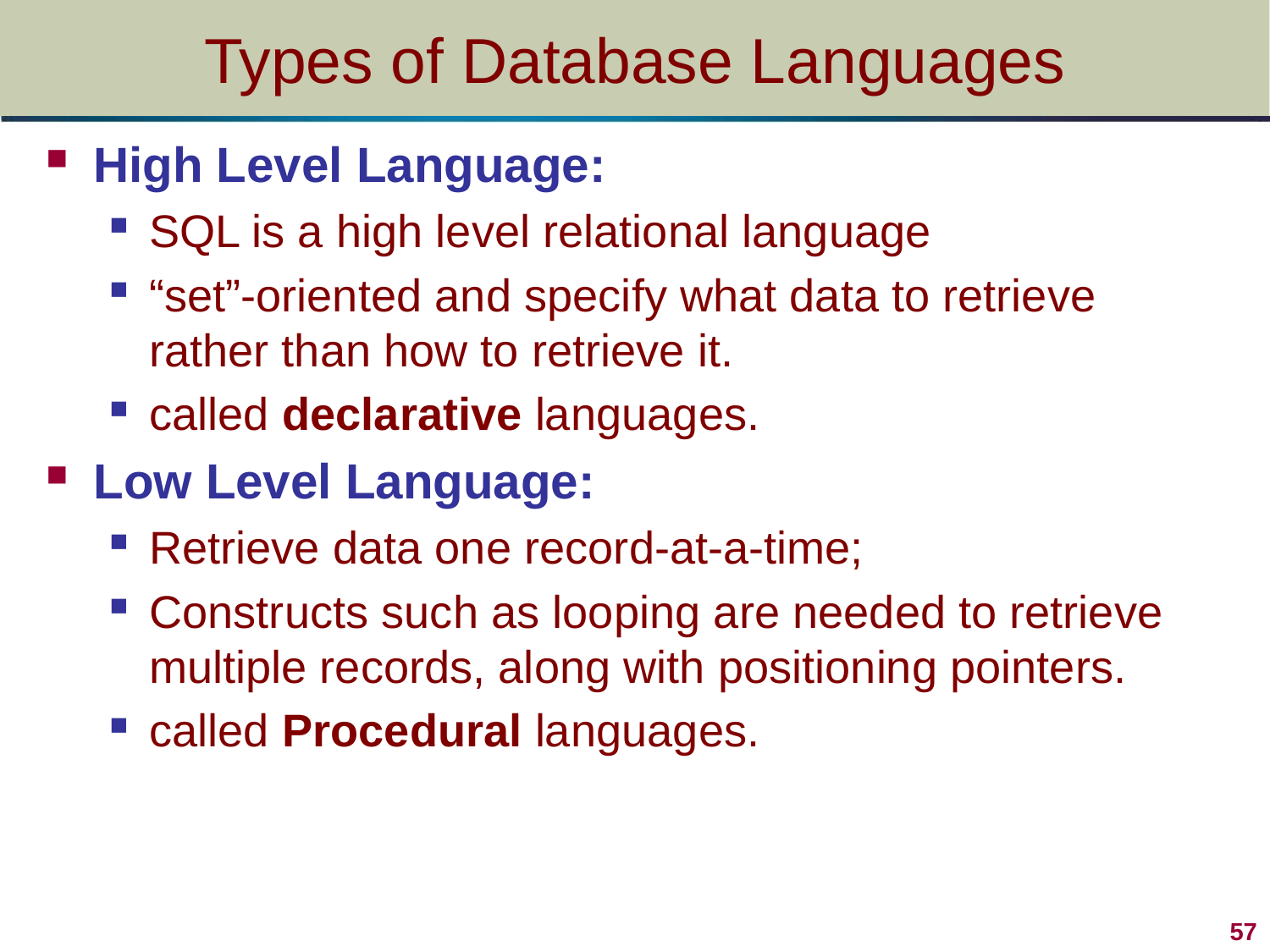

# Types of Database Languages
High Level Language:
SQL is a high level relational language
“set”-oriented and specify what data to retrieve rather than how to retrieve it.
called declarative languages.
Low Level Language:
Retrieve data one record-at-a-time;
Constructs such as looping are needed to retrieve multiple records, along with positioning pointers.
called Procedural languages.
57